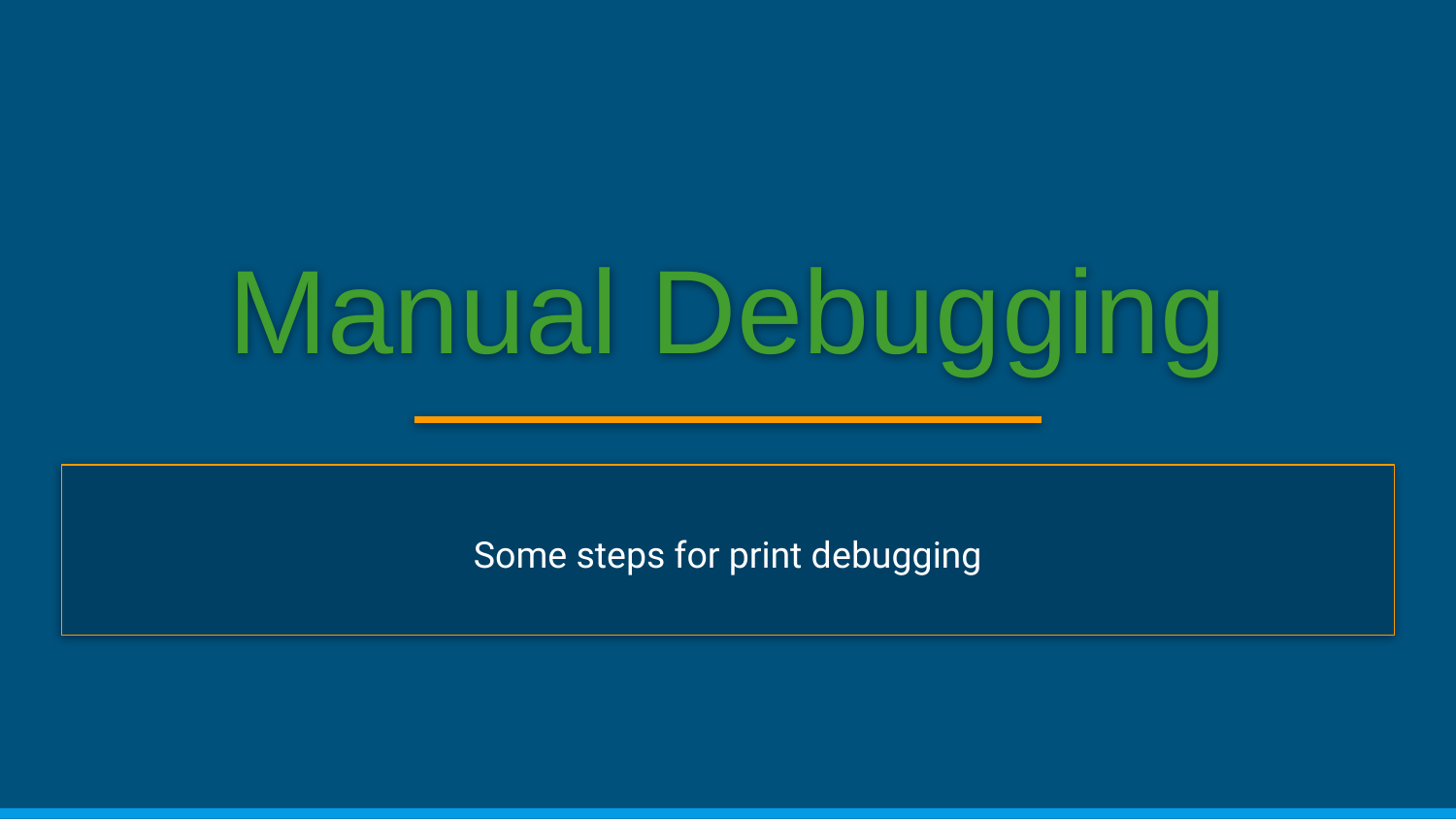

# Manual Debugging
Some steps for print debugging